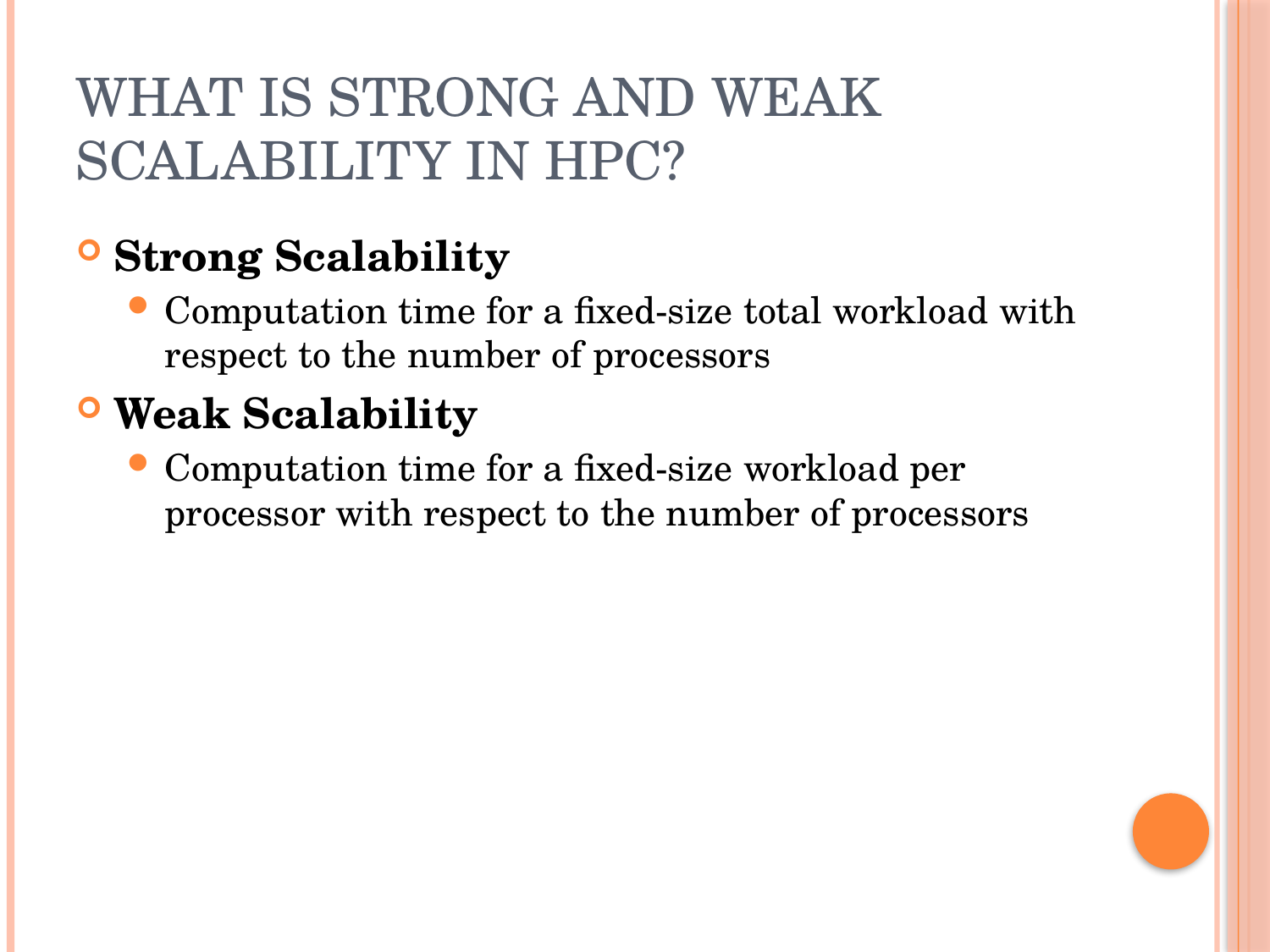

# What is strong and weak scalability in HPC?
Strong Scalability
Computation time for a fixed-size total workload with respect to the number of processors
Weak Scalability
Computation time for a fixed-size workload per processor with respect to the number of processors